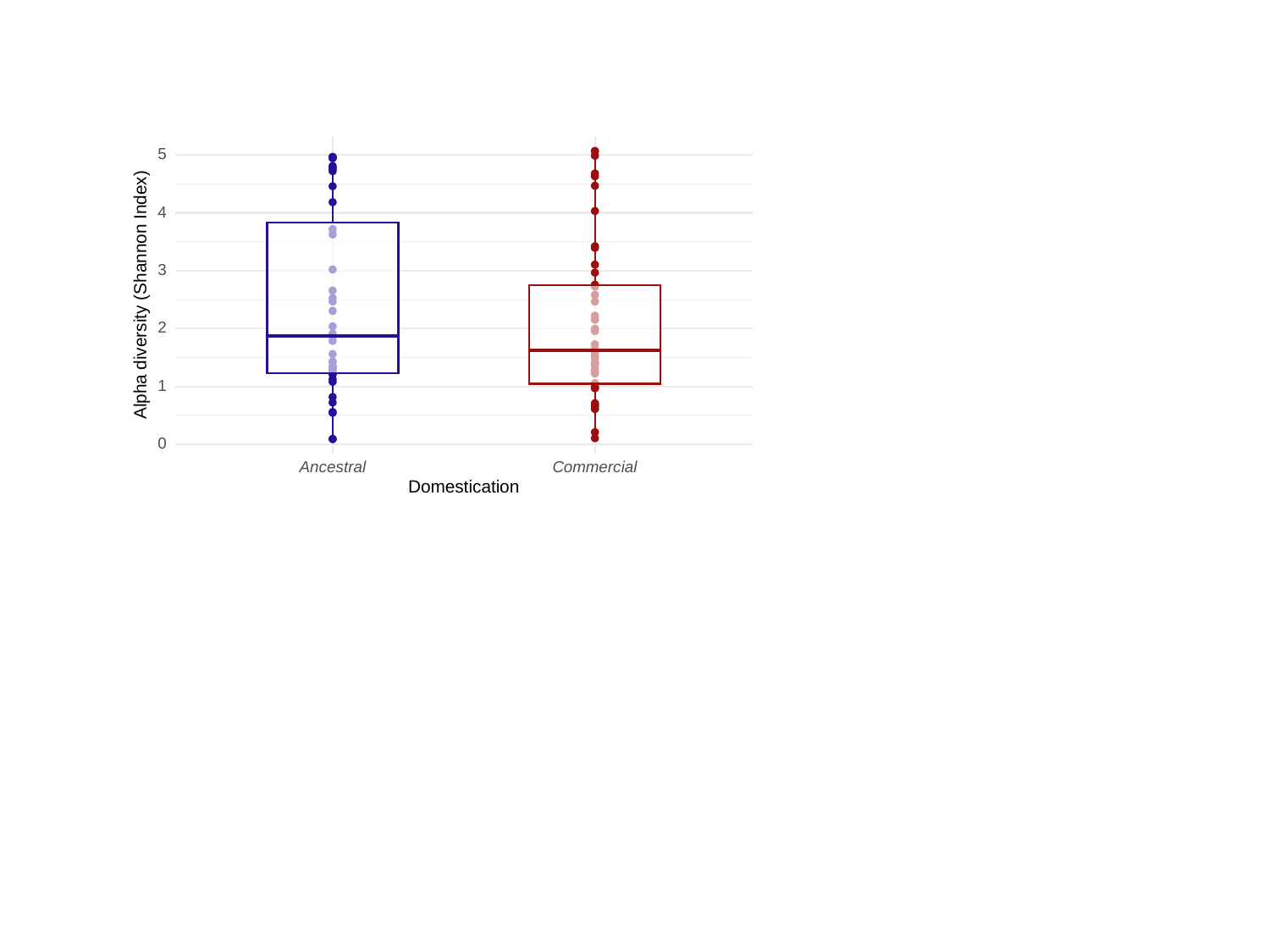

5

4

3

Alpha diversity (Shannon Index)

2

1

0

Commercial
Ancestral
Domestication